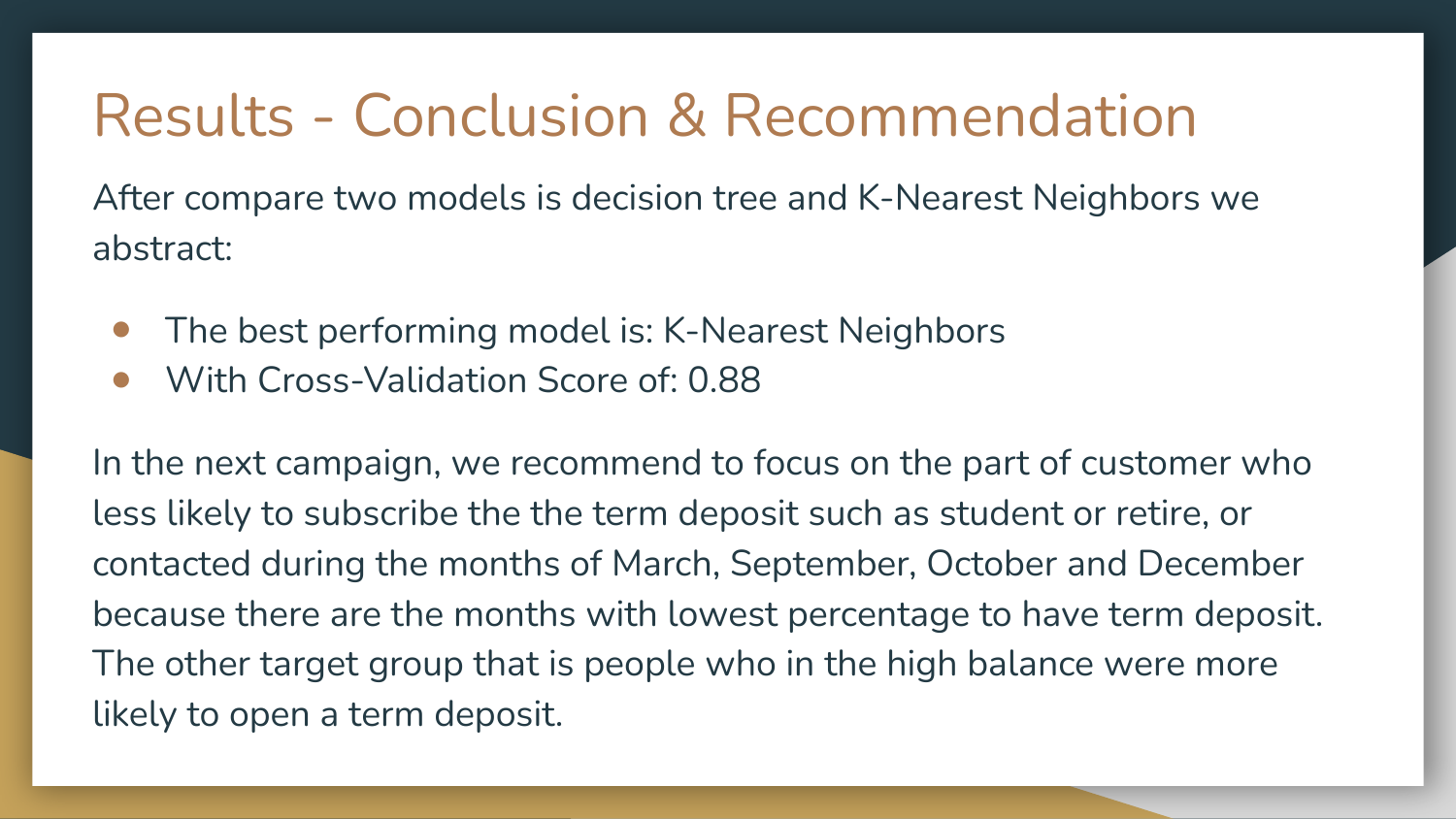

# Results - Conclusion & Recommendation
After compare two models is decision tree and K-Nearest Neighbors we abstract:
The best performing model is: K-Nearest Neighbors
With Cross-Validation Score of: 0.88
In the next campaign, we recommend to focus on the part of customer who less likely to subscribe the the term deposit such as student or retire, or contacted during the months of March, September, October and December because there are the months with lowest percentage to have term deposit. The other target group that is people who in the high balance were more likely to open a term deposit.